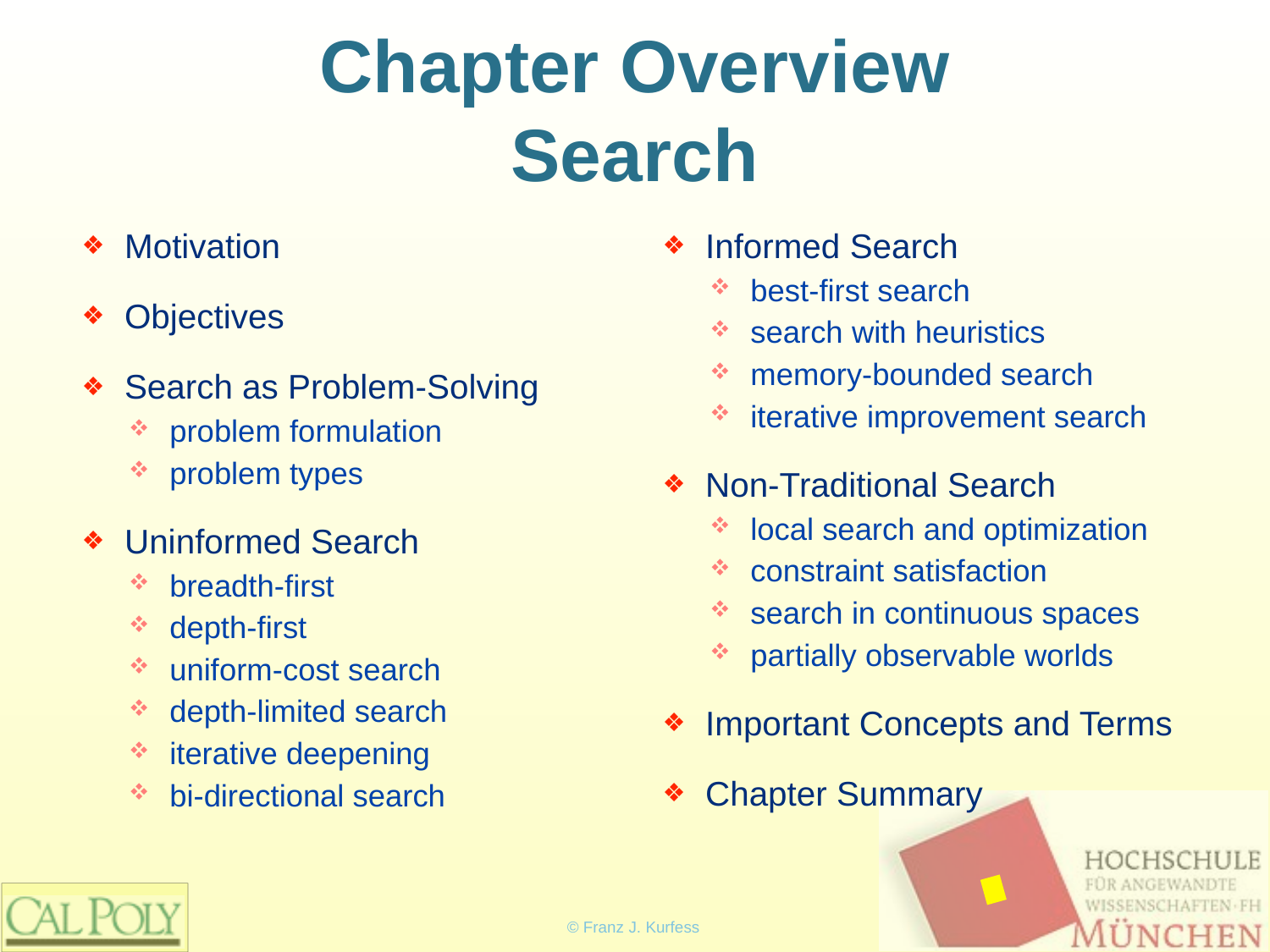

# Chapter Overview Search
Motivation
Objectives
Search as Problem-Solving
problem formulation
problem types
Uninformed Search
breadth-first
depth-first
uniform-cost search
depth-limited search
iterative deepening
bi-directional search
Informed Search
best-first search
search with heuristics
memory-bounded search
iterative improvement search
Non-Traditional Search
local search and optimization
constraint satisfaction
search in continuous spaces
partially observable worlds
Important Concepts and Terms
Chapter Summary
5